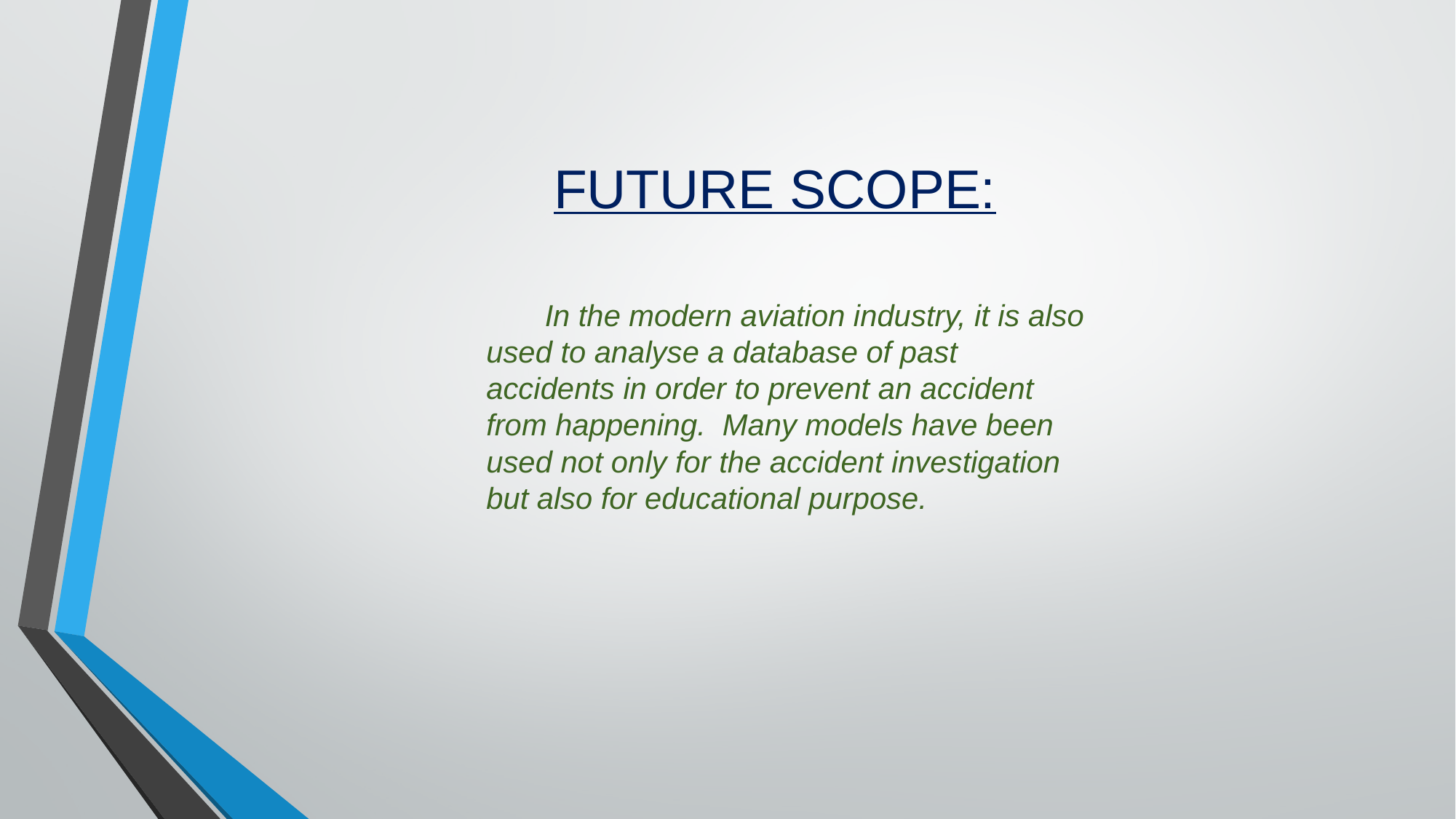

# FUTURE SCOPE:
       In the modern aviation industry, it is also used to analyse a database of past accidents in order to prevent an accident from happening.  Many models have been used not only for the accident investigation but also for educational purpose.